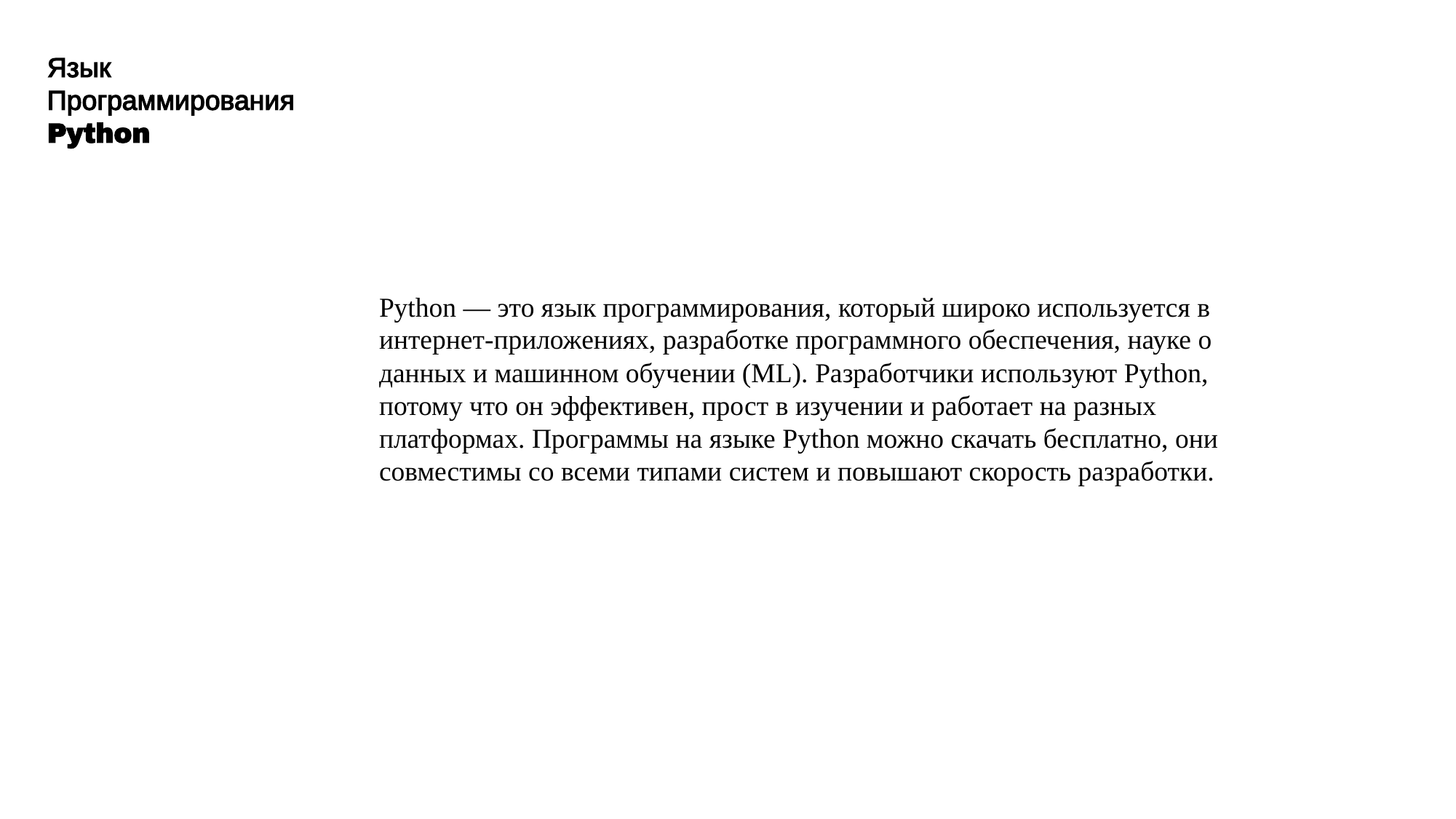

Язык Программирования Python

Python — это язык программирования, который широко используется в интернет-приложениях, разработке программного обеспечения, науке о данных и машинном обучении (ML). Разработчики используют Python, потому что он эффективен, прост в изучении и работает на разных платформах. Программы на языке Python можно скачать бесплатно, они совместимы со всеми типами систем и повышают скорость разработки.